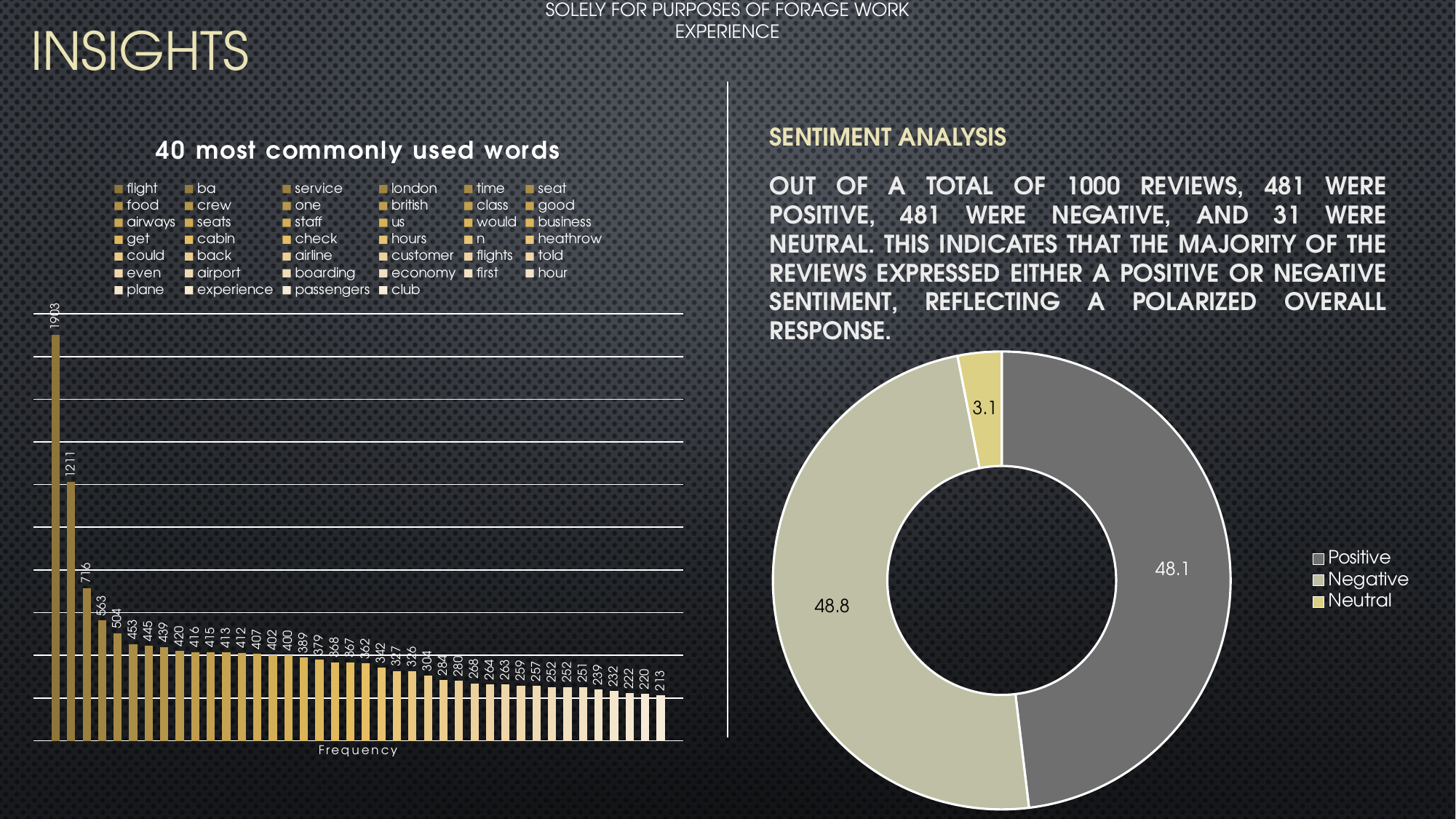

INSIGHTS
Sentiment analysis

### Chart: 40 most commonly used words

| Category | flight | ba | service | london | time | seat | food | crew | one | british | class | good | airways | seats | staff | us | would | business | get | cabin | check | hours | n | heathrow | could | back | airline | customer | flights | told | even | airport | boarding | economy | first | hour | plane | experience | passengers | club |
|---|---|---|---|---|---|---|---|---|---|---|---|---|---|---|---|---|---|---|---|---|---|---|---|---|---|---|---|---|---|---|---|---|---|---|---|---|---|---|---|---|
| Frequency | 1903.0 | 1211.0 | 716.0 | 563.0 | 504.0 | 453.0 | 445.0 | 439.0 | 420.0 | 416.0 | 415.0 | 413.0 | 412.0 | 407.0 | 402.0 | 400.0 | 389.0 | 379.0 | 368.0 | 367.0 | 362.0 | 342.0 | 327.0 | 326.0 | 304.0 | 284.0 | 280.0 | 268.0 | 264.0 | 263.0 | 259.0 | 257.0 | 252.0 | 252.0 | 251.0 | 239.0 | 232.0 | 222.0 | 220.0 | 213.0 |
Out of a total of 1000 reviews, 481 were positive, 481 were negative, and 31 were neutral. This indicates that the majority of the reviews expressed either a positive or negative sentiment, reflecting a polarized overall response.

### Chart

| Category | Column1 |
|---|---|
| Positive | 48.1 |
| Negative | 48.8 |
| Neutral | 3.1 |